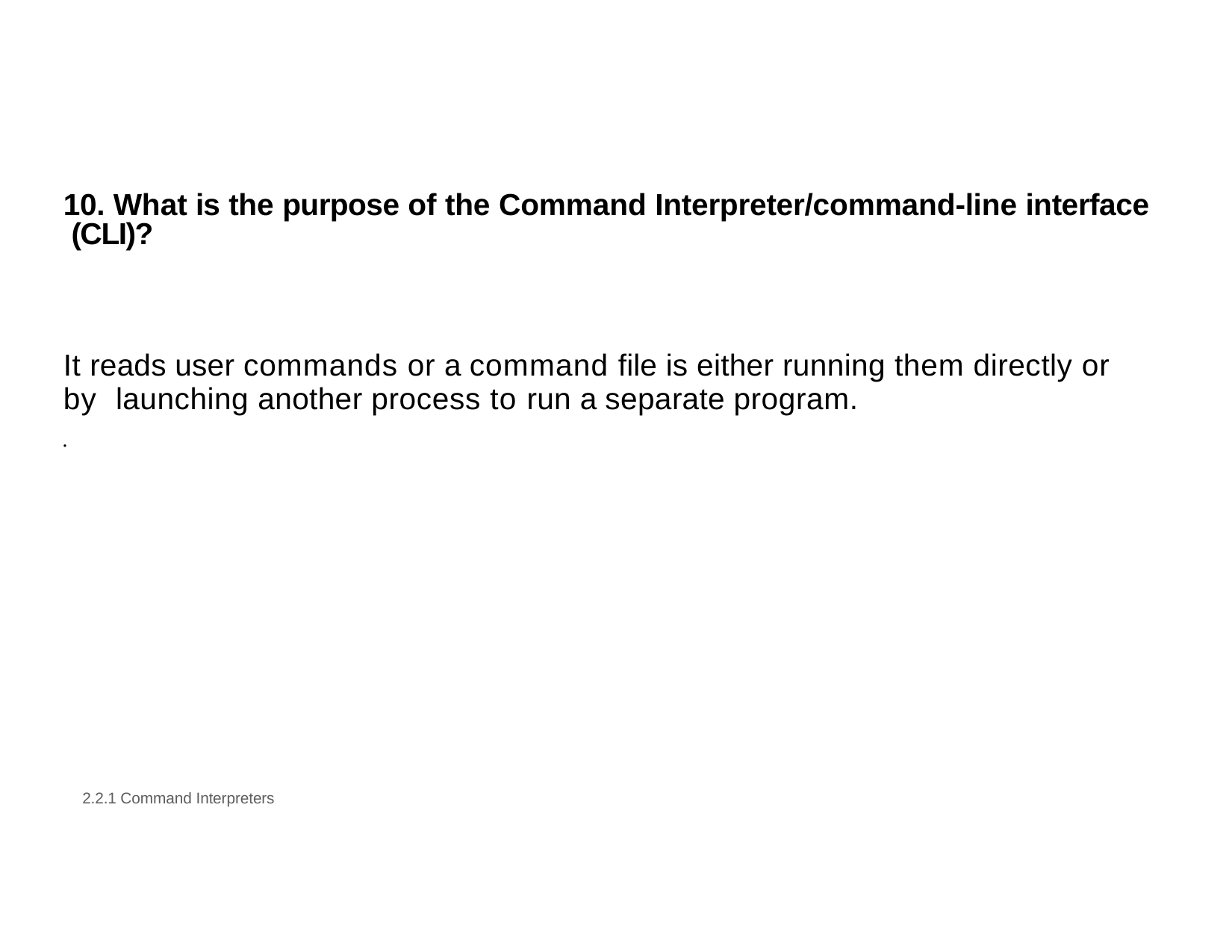

# 10. What is the purpose of the Command Interpreter/command-line interface  (CLI)?
It reads user commands or a command file is either running them directly or by  launching another process to run a separate program.
•
2.2.1 Command Interpreters